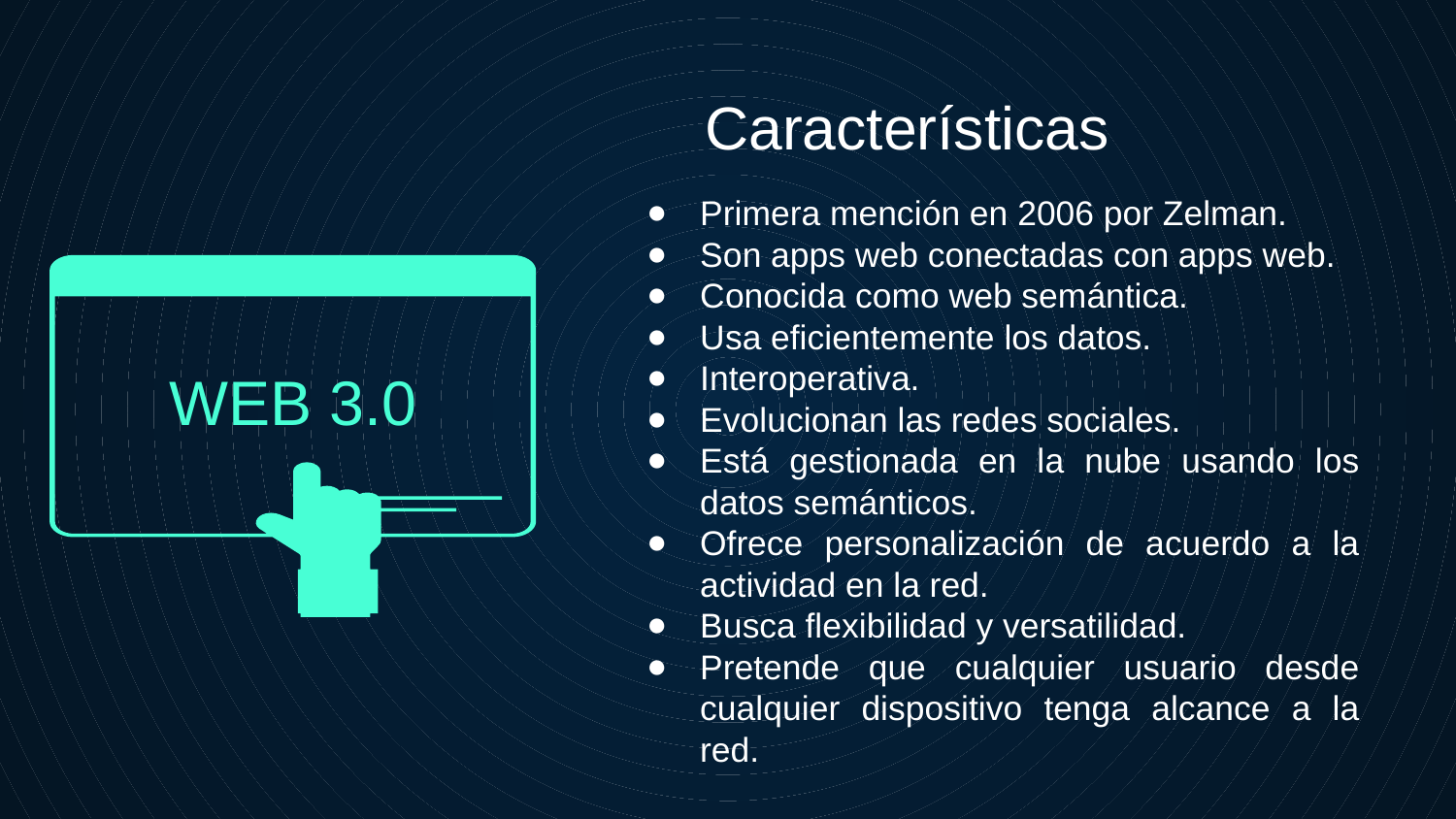

# Características
Primera mención en 2006 por Zelman.
Son apps web conectadas con apps web.
Conocida como web semántica.
Usa eficientemente los datos.
Interoperativa.
Evolucionan las redes sociales.
Está gestionada en la nube usando los datos semánticos.
Ofrece personalización de acuerdo a la actividad en la red.
Busca flexibilidad y versatilidad.
Pretende que cualquier usuario desde cualquier dispositivo tenga alcance a la red.

WEB 3.0